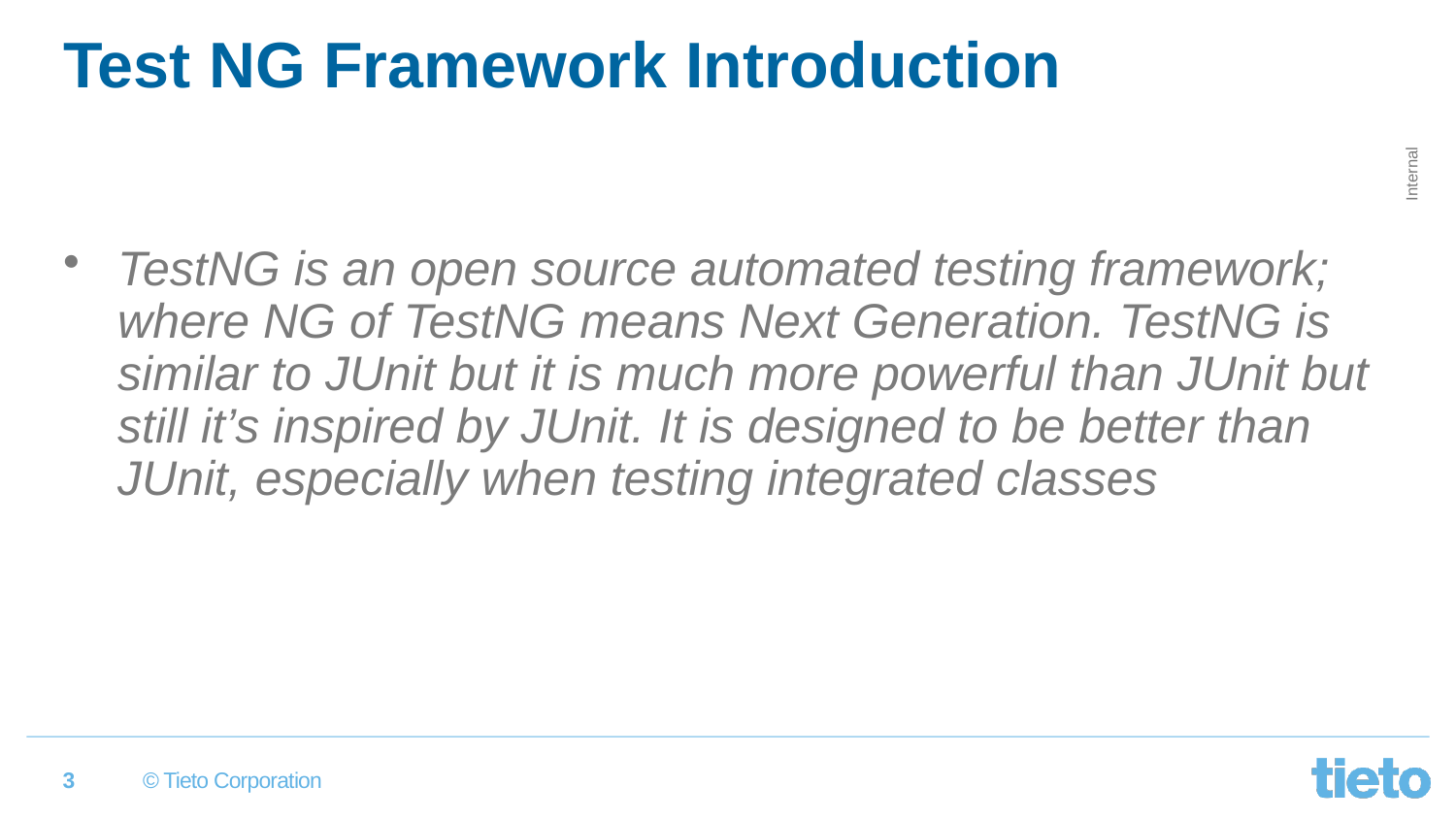

# Test NG Framework Introduction

TestNG is an open source automated testing framework; where NG of TestNG means Next Generation. TestNG is similar to JUnit but it is much more powerful than JUnit but still it’s inspired by JUnit. It is designed to be better than JUnit, especially when testing integrated classes
3